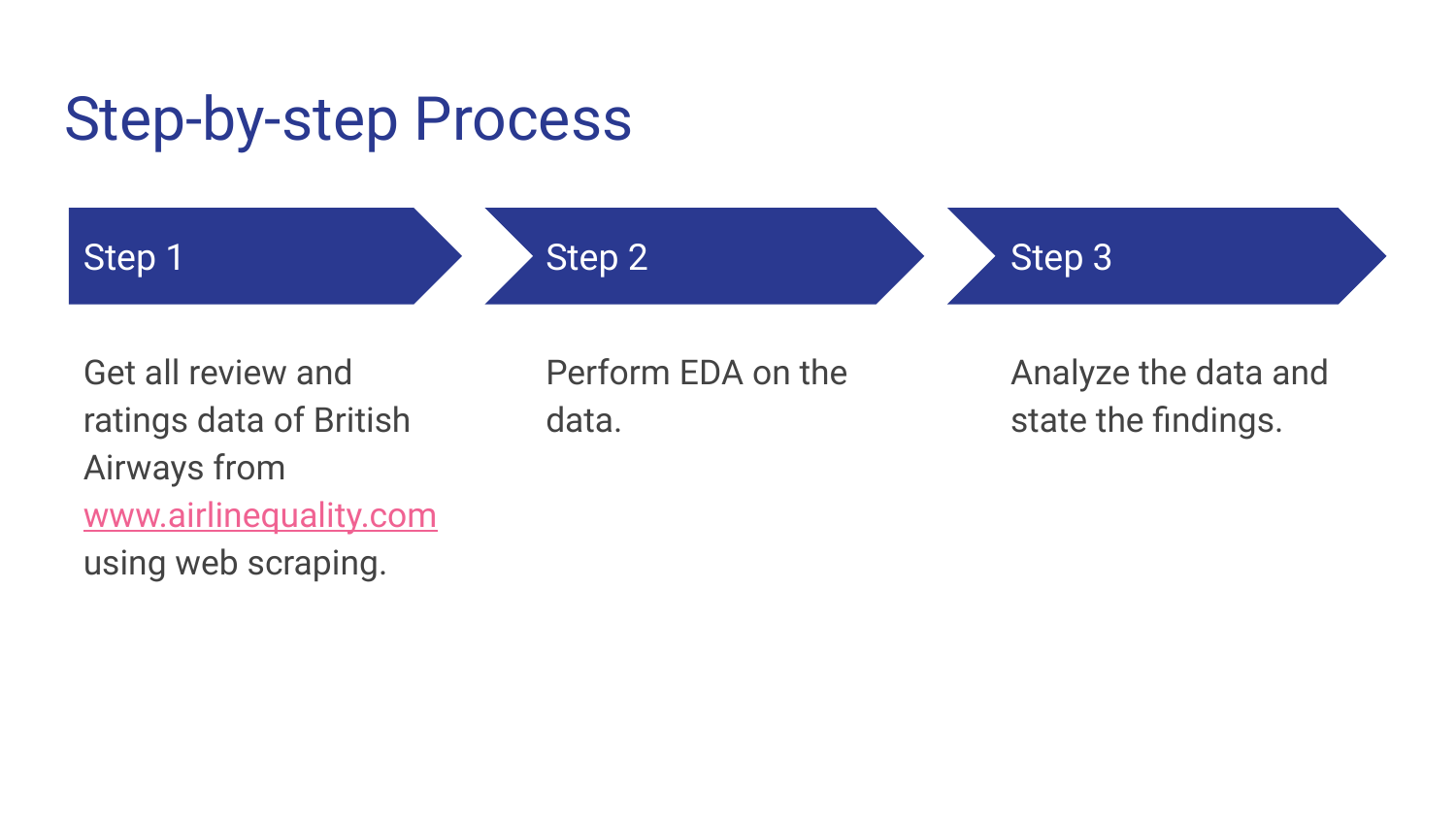

# Step-by-step Process

Step 1
Step 2
Step 3
Get all review and ratings data of British Airways from www.airlinequality.com using web scraping.
Perform EDA on the data.
Analyze the data and state the findings.